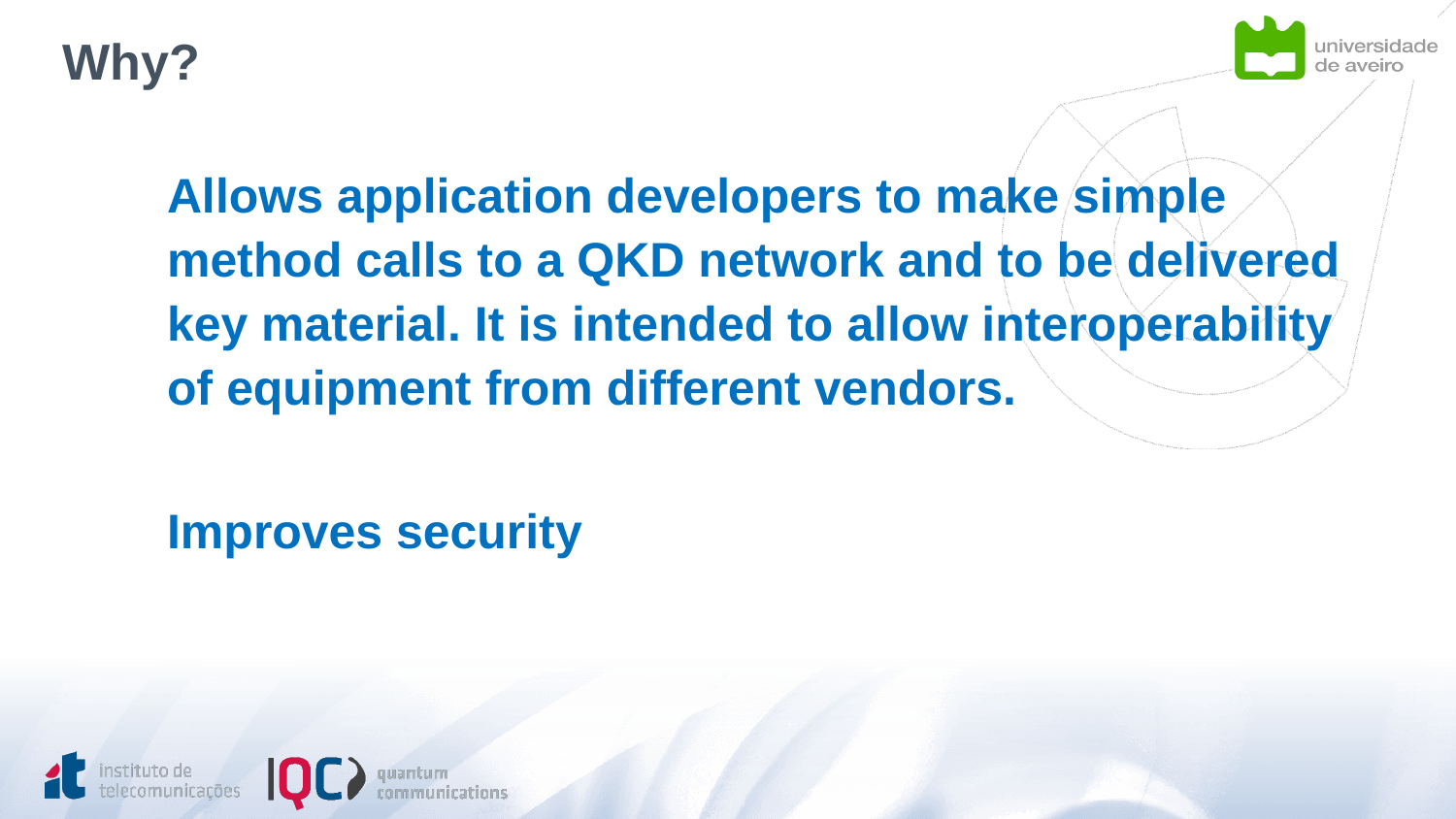

# Why?
Allows application developers to make simple method calls to a QKD network and to be delivered key material. It is intended to allow interoperability of equipment from different vendors.

Improves security